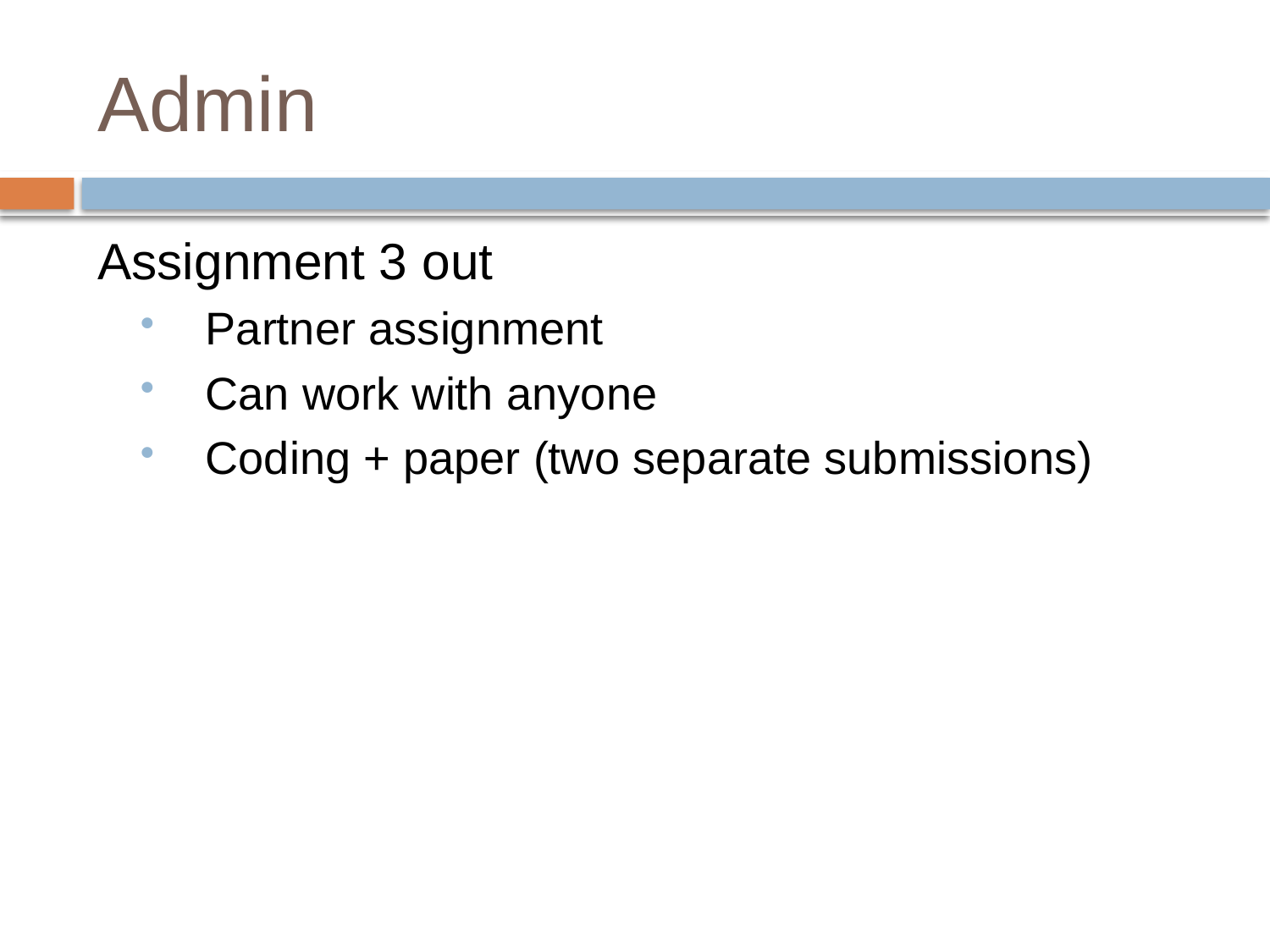

# Admin
Assignment 3 out
Partner assignment
Can work with anyone
Coding + paper (two separate submissions)